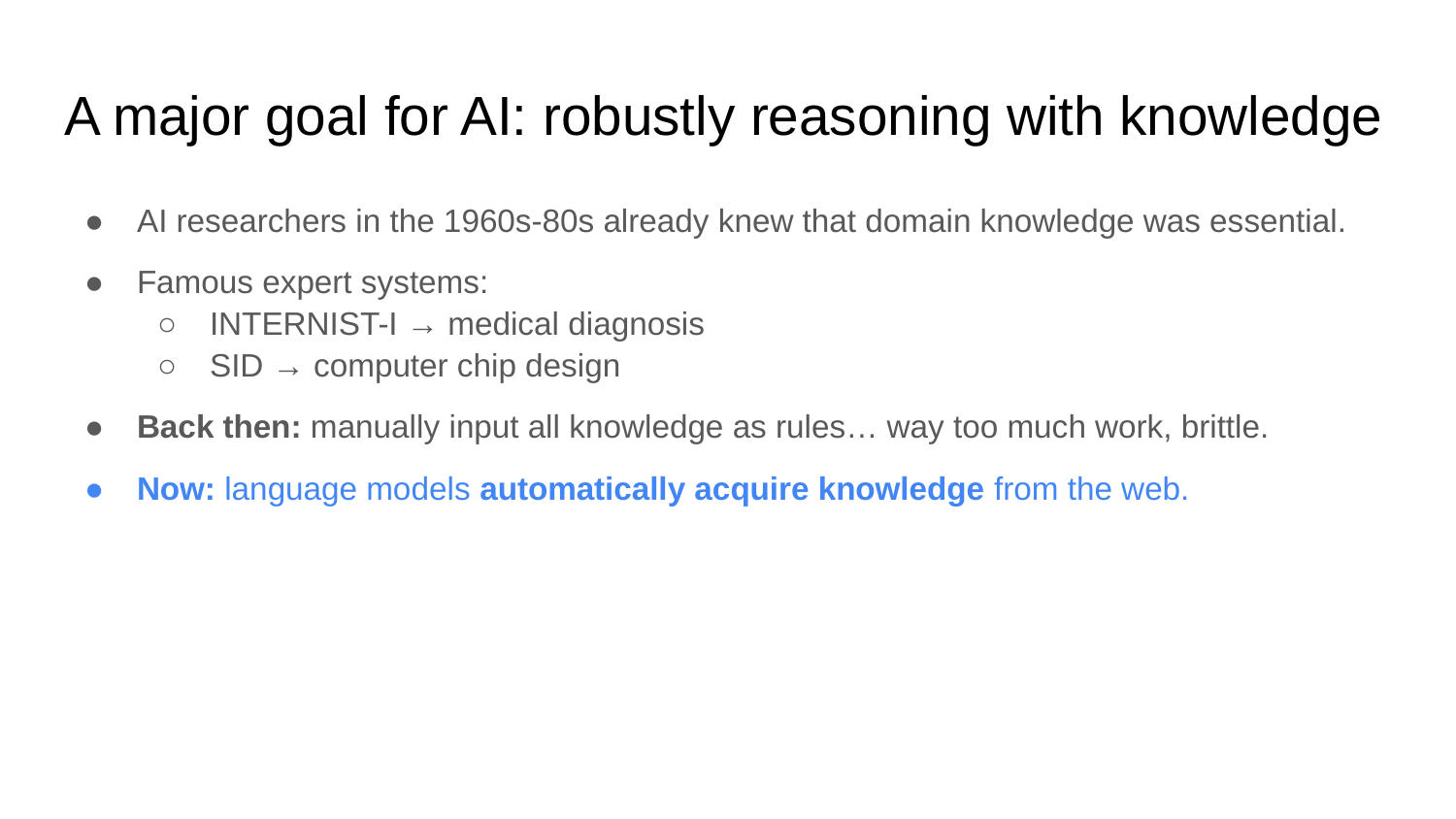

# A major goal for AI: robustly reasoning with knowledge
AI researchers in the 1960s-80s already knew that domain knowledge was essential.
Famous expert systems:
INTERNIST-I → medical diagnosis
SID → computer chip design
Back then: manually input all knowledge as rules… way too much work, brittle.
Now: language models automatically acquire knowledge from the web.